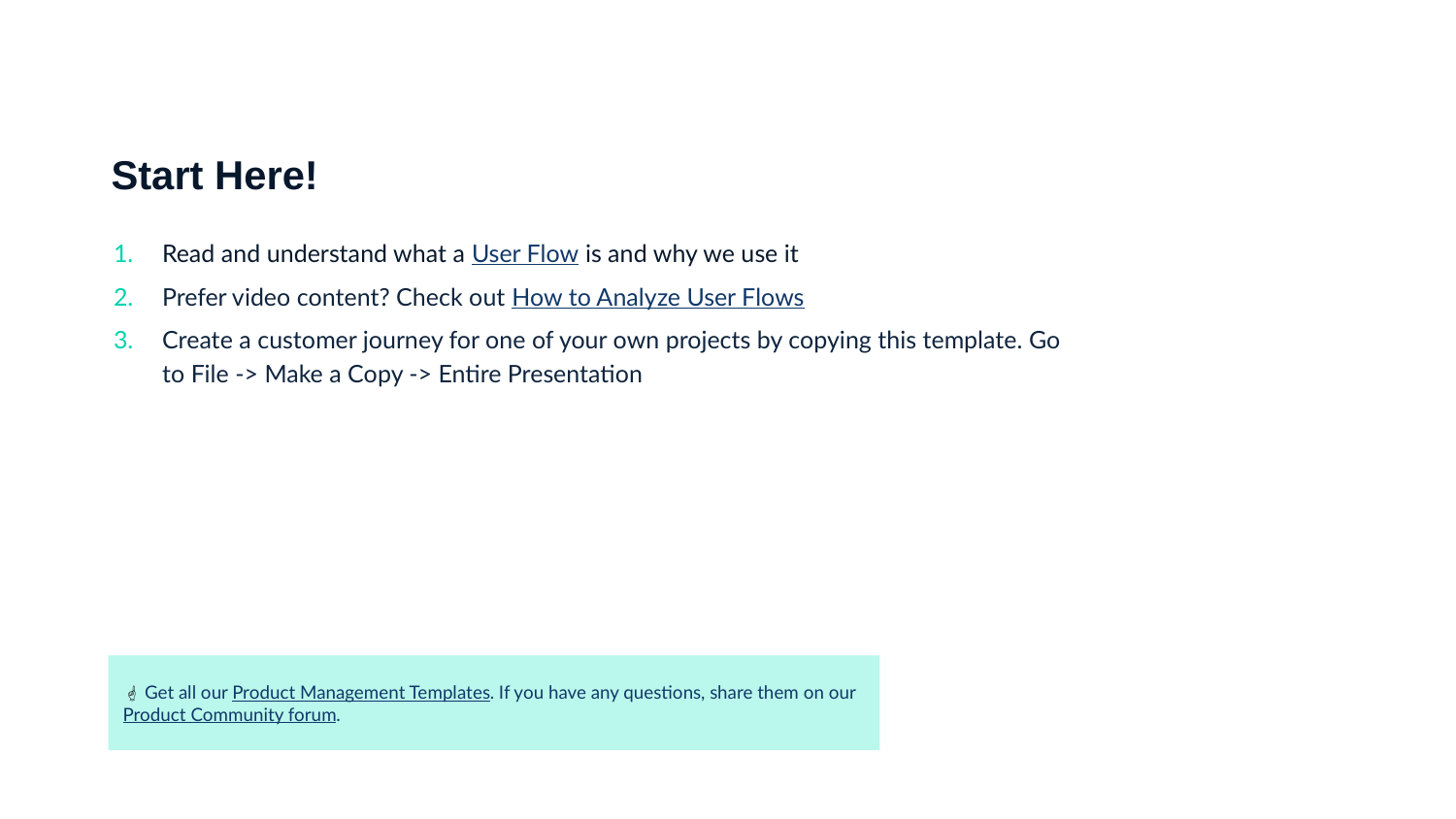

# Start Here!
Read and understand what a User Flow is and why we use it
Prefer video content? Check out How to Analyze User Flows
Create a customer journey for one of your own projects by copying this template. Go to File -> Make a Copy -> Entire Presentation
☝️ Get all our Product Management Templates. If you have any questions, share them on our Product Community forum.